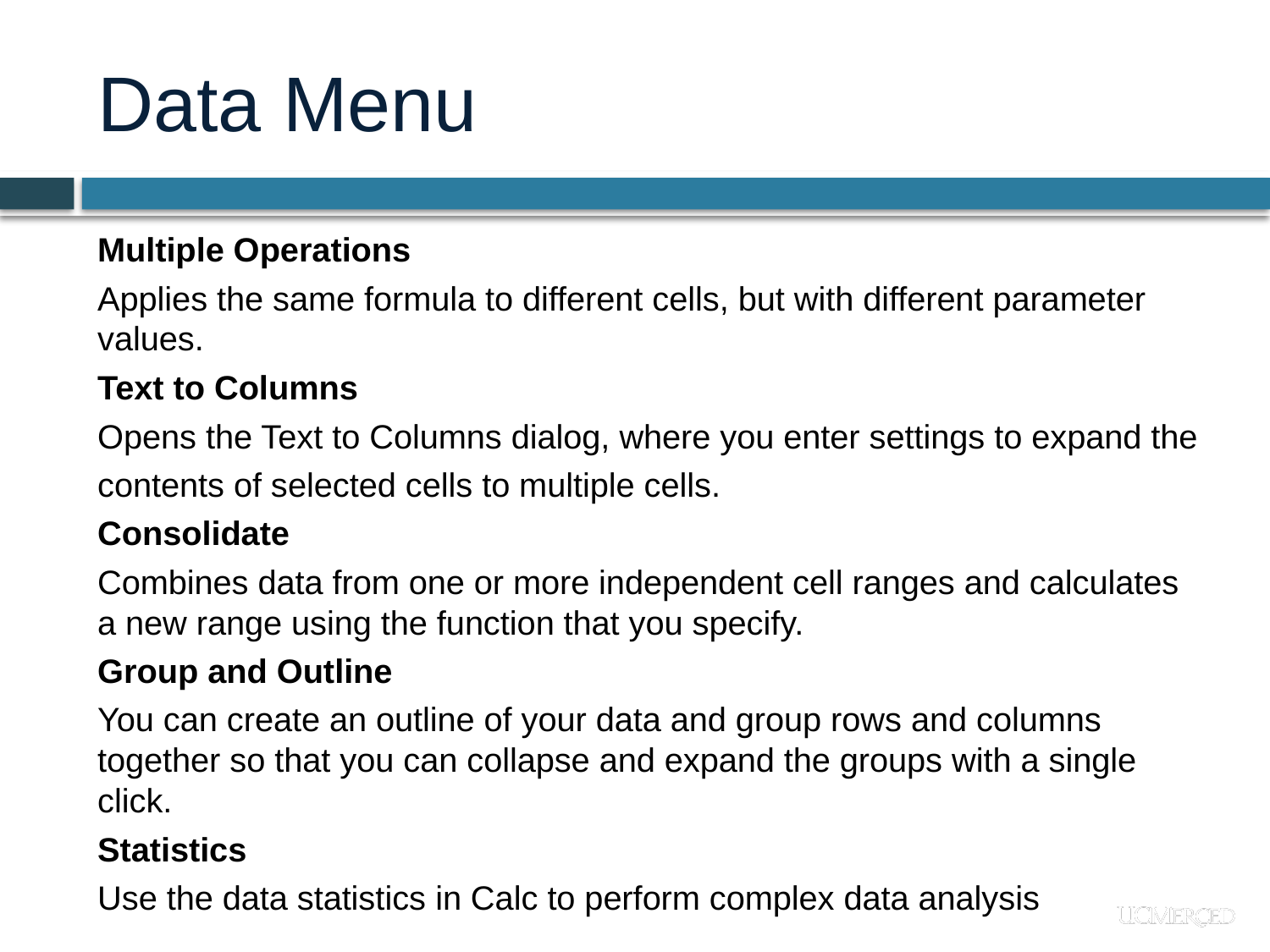

# Data Menu
Multiple Operations
Applies the same formula to different cells, but with different parameter values.
Text to Columns
Opens the Text to Columns dialog, where you enter settings to expand the
contents of selected cells to multiple cells.
Consolidate
Combines data from one or more independent cell ranges and calculates a new range using the function that you specify.
Group and Outline
You can create an outline of your data and group rows and columns together so that you can collapse and expand the groups with a single click.
Statistics
Use the data statistics in Calc to perform complex data analysis